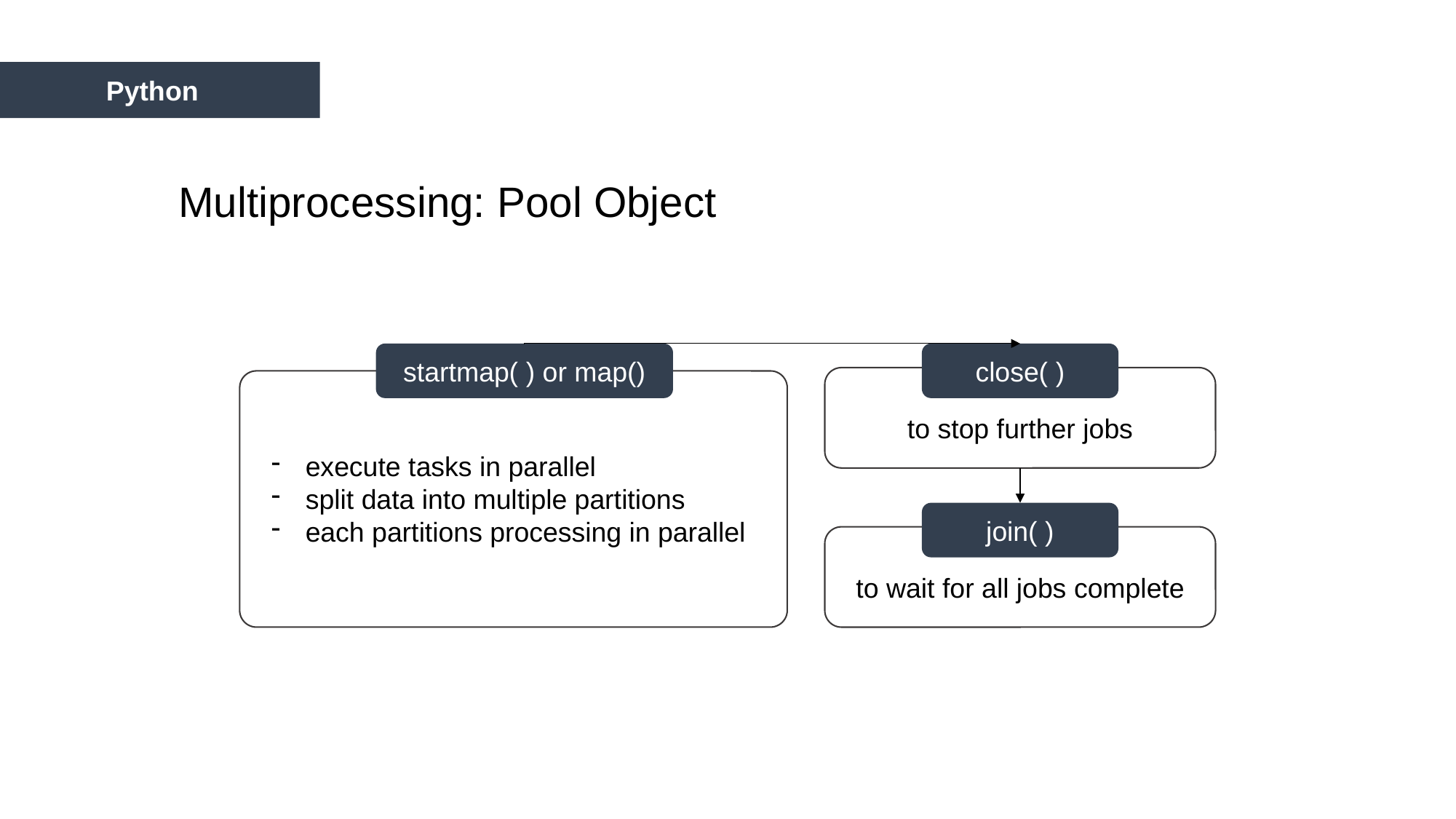

Python
Multiprocessing: Pool Object
startmap( ) or map()
close( )

to stop further jobs

execute tasks in parallel
split data into multiple partitions
each partitions processing in parallel
join( )

to wait for all jobs complete